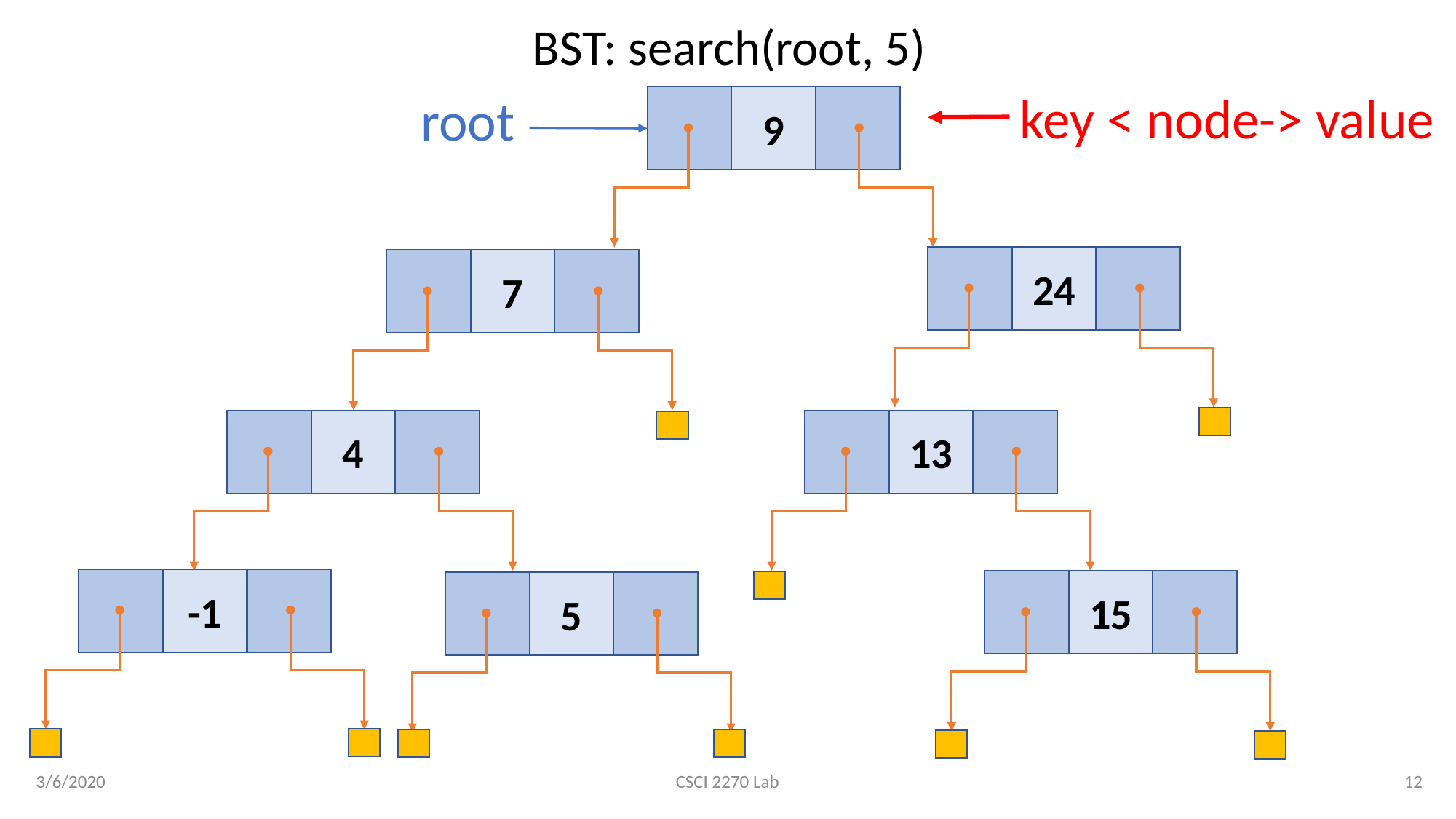

# BST: search(root, 5)
key < node-> value
root

9

24

7

4

13

-1

15

5

3/6/2020
12
CSCI 2270 Lab